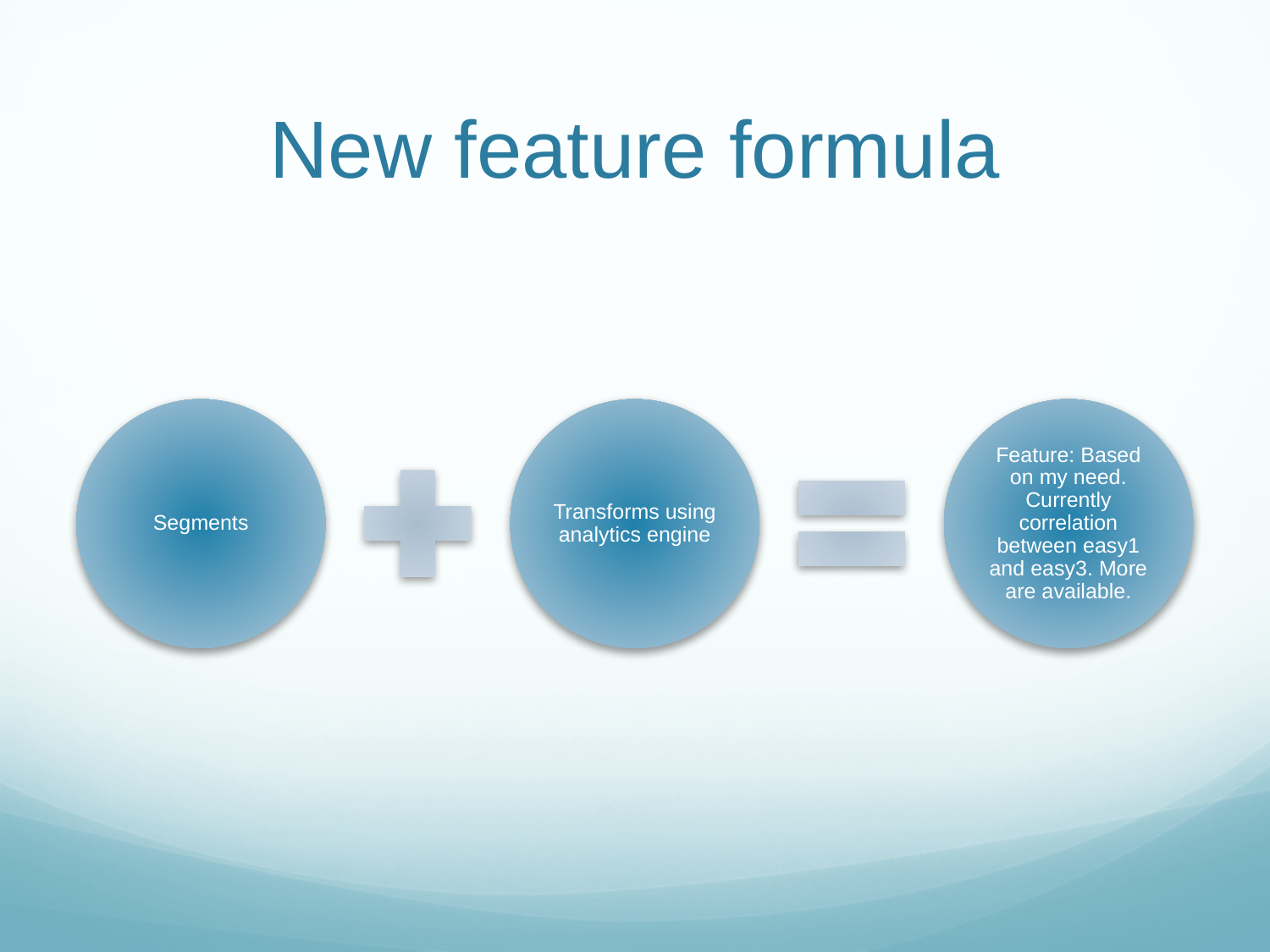

# New feature formula
Segments

Transforms using analytics engine

Feature: Based on my need. Currently correlation between easy1 and easy3. More are available.